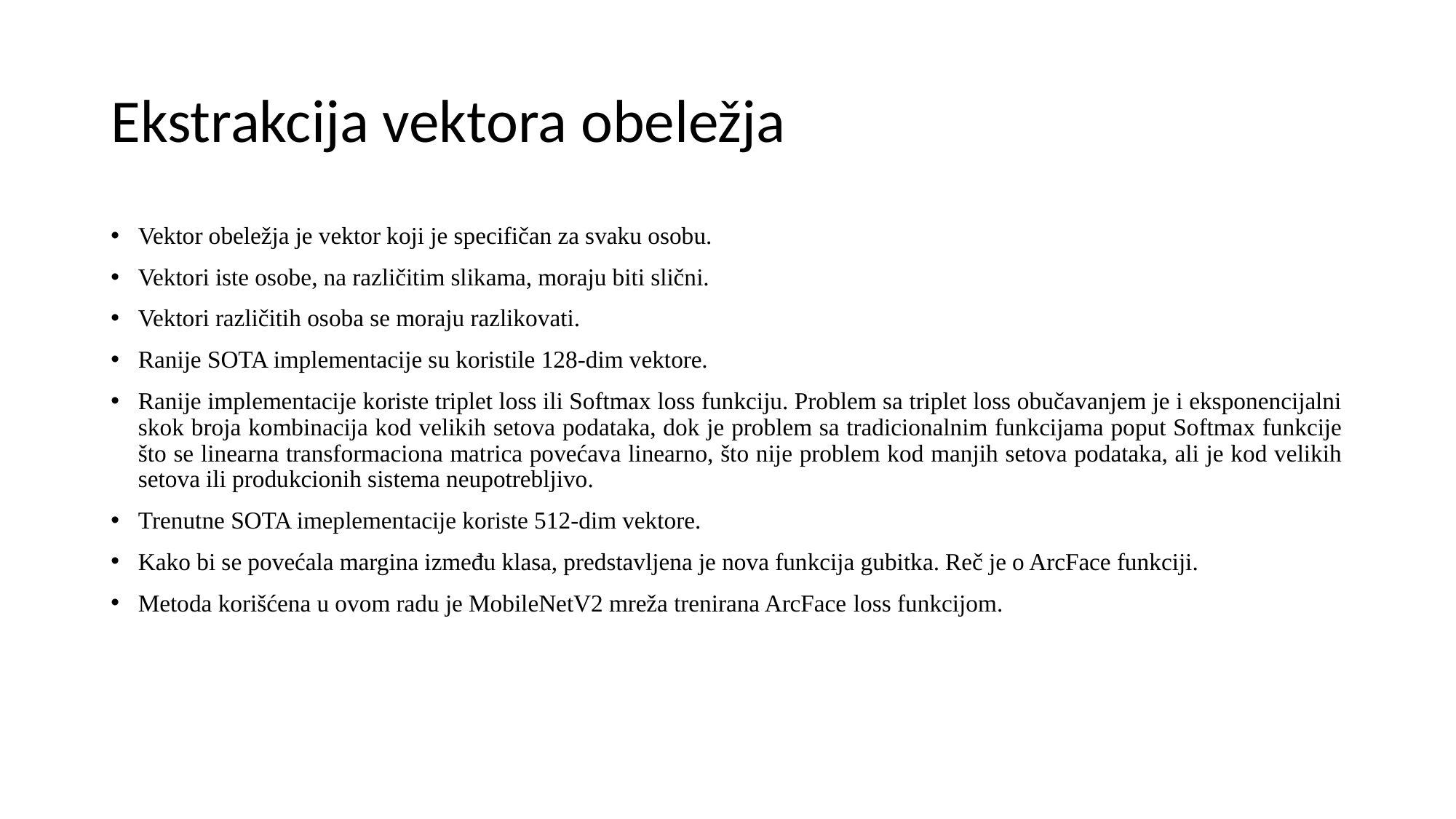

# Ekstrakcija vektora obeležja
Vektor obeležja je vektor koji je specifičan za svaku osobu.
Vektori iste osobe, na različitim slikama, moraju biti slični.
Vektori različitih osoba se moraju razlikovati.
Ranije SOTA implementacije su koristile 128-dim vektore.
Ranije implementacije koriste triplet loss ili Softmax loss funkciju. Problem sa triplet loss obučavanjem je i eksponencijalni skok broja kombinacija kod velikih setova podataka, dok je problem sa tradicionalnim funkcijama poput Softmax funkcije što se linearna transformaciona matrica povećava linearno, što nije problem kod manjih setova podataka, ali je kod velikih setova ili produkcionih sistema neupotrebljivo.
Trenutne SOTA imeplementacije koriste 512-dim vektore.
Kako bi se povećala margina između klasa, predstavljena je nova funkcija gubitka. Reč je o ArcFace funkciji.
Metoda korišćena u ovom radu je MobileNetV2 mreža trenirana ArcFace loss funkcijom.